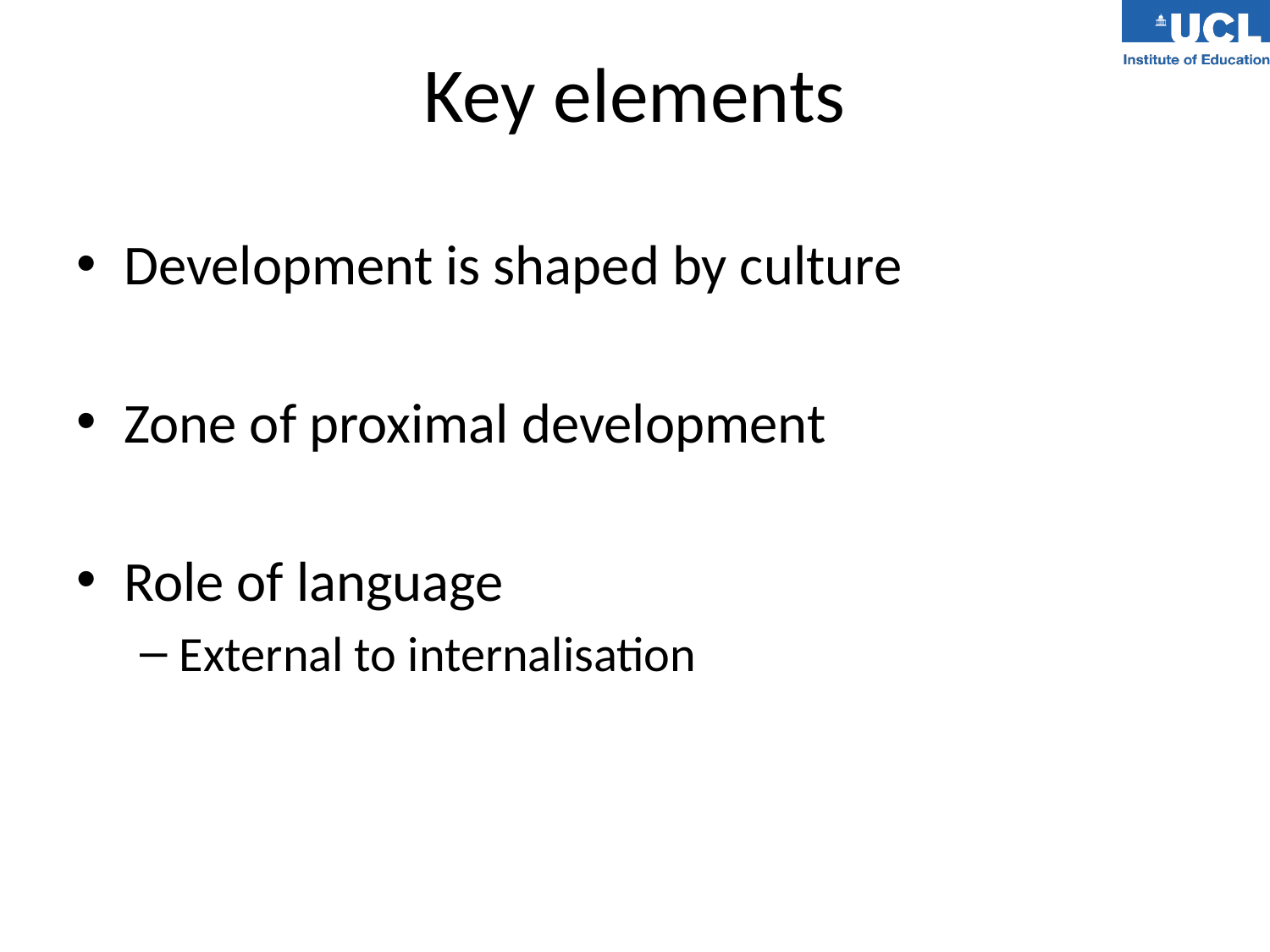

# Key elements
Development is shaped by culture

Zone of proximal development

Role of language
External to internalisation